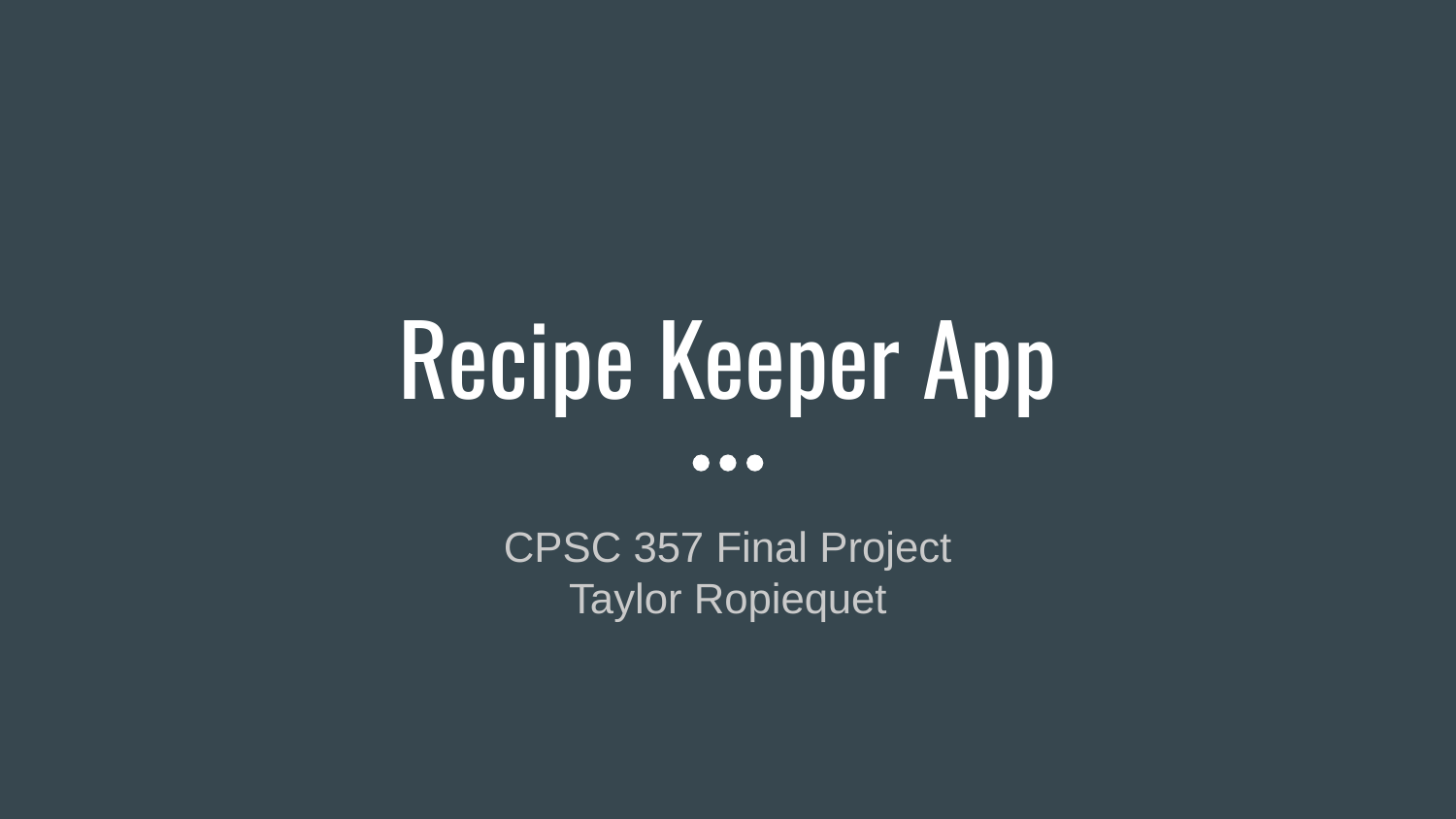

# Recipe Keeper App
CPSC 357 Final Project
Taylor Ropiequet